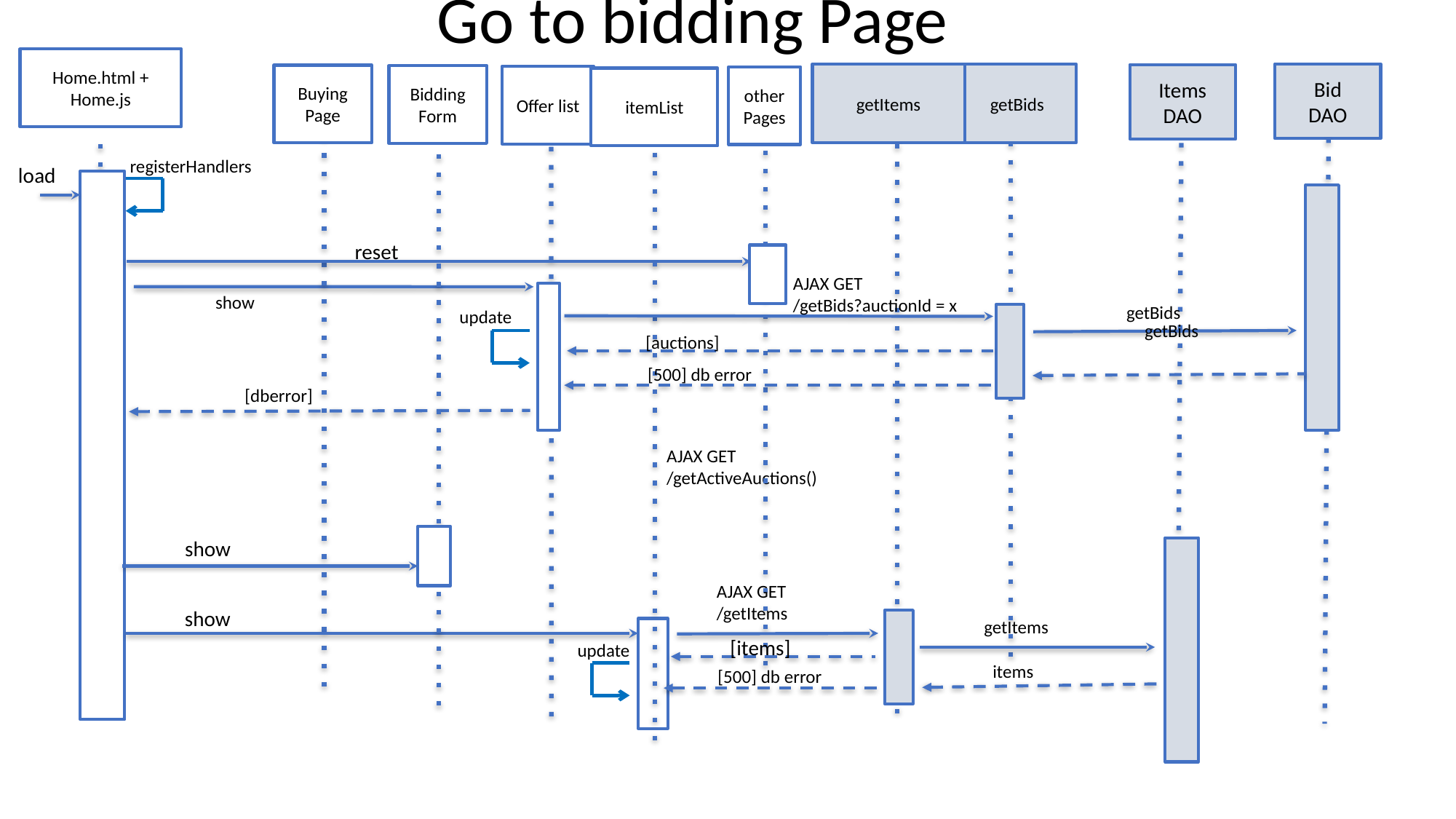

# Go to bidding Page
Home.html + Home.js
getItems
getBids
Bid
DAO
Items
DAO
Buying
Page
Bidding
Form
Offer list
otherPages
itemList
registerHandlers
load

reset

AJAX GET
/getBids?auctionId = x

show
getBids
update

getBids
[auctions]
[500] db error
[dberror]

AJAX GET
/getActiveAuctions()

show

AJAX GET
/getItems
show
getItems

[items]
update
items
[500] db error